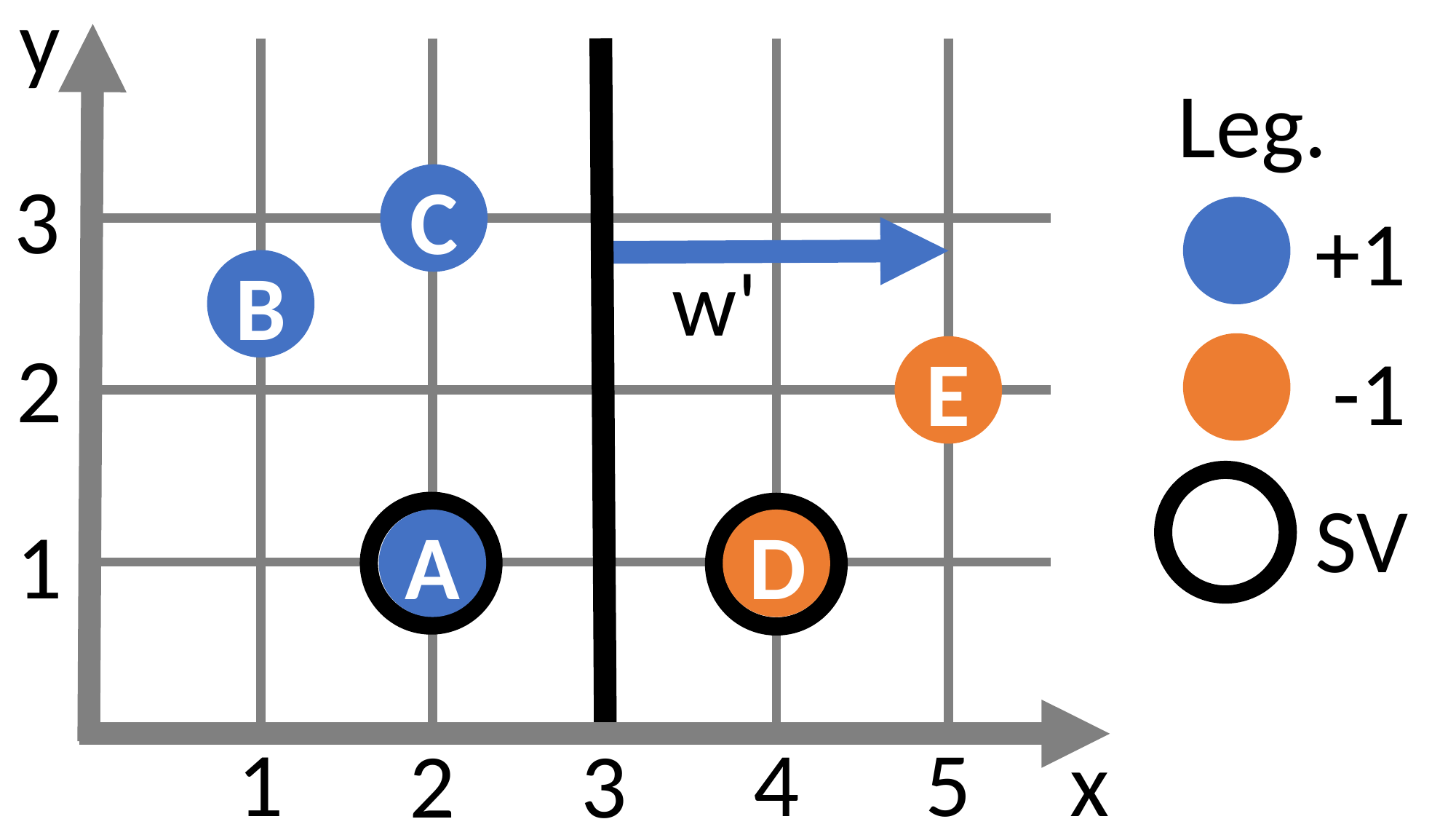

y
Leg.
3
C
+1

w'
B
2
-1

E

SV

1
A
D
5
x
1
4
2
3